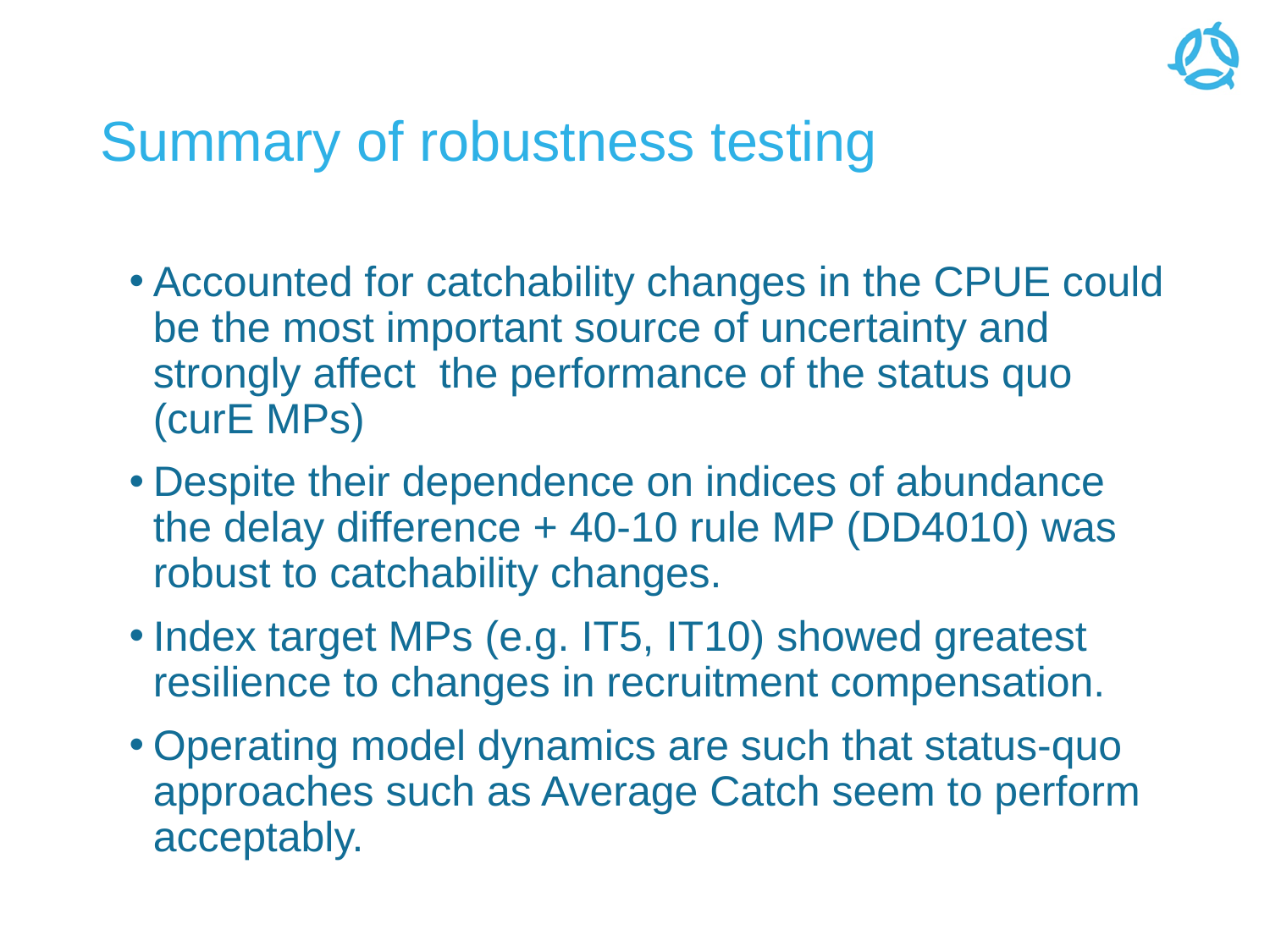

# Summary of robustness testing
Accounted for catchability changes in the CPUE could be the most important source of uncertainty and strongly affect  the performance of the status quo (curE MPs)
Despite their dependence on indices of abundance the delay difference + 40-10 rule MP (DD4010) was robust to catchability changes.
Index target MPs (e.g. IT5, IT10) showed greatest resilience to changes in recruitment compensation.
Operating model dynamics are such that status-quo approaches such as Average Catch seem to perform acceptably.